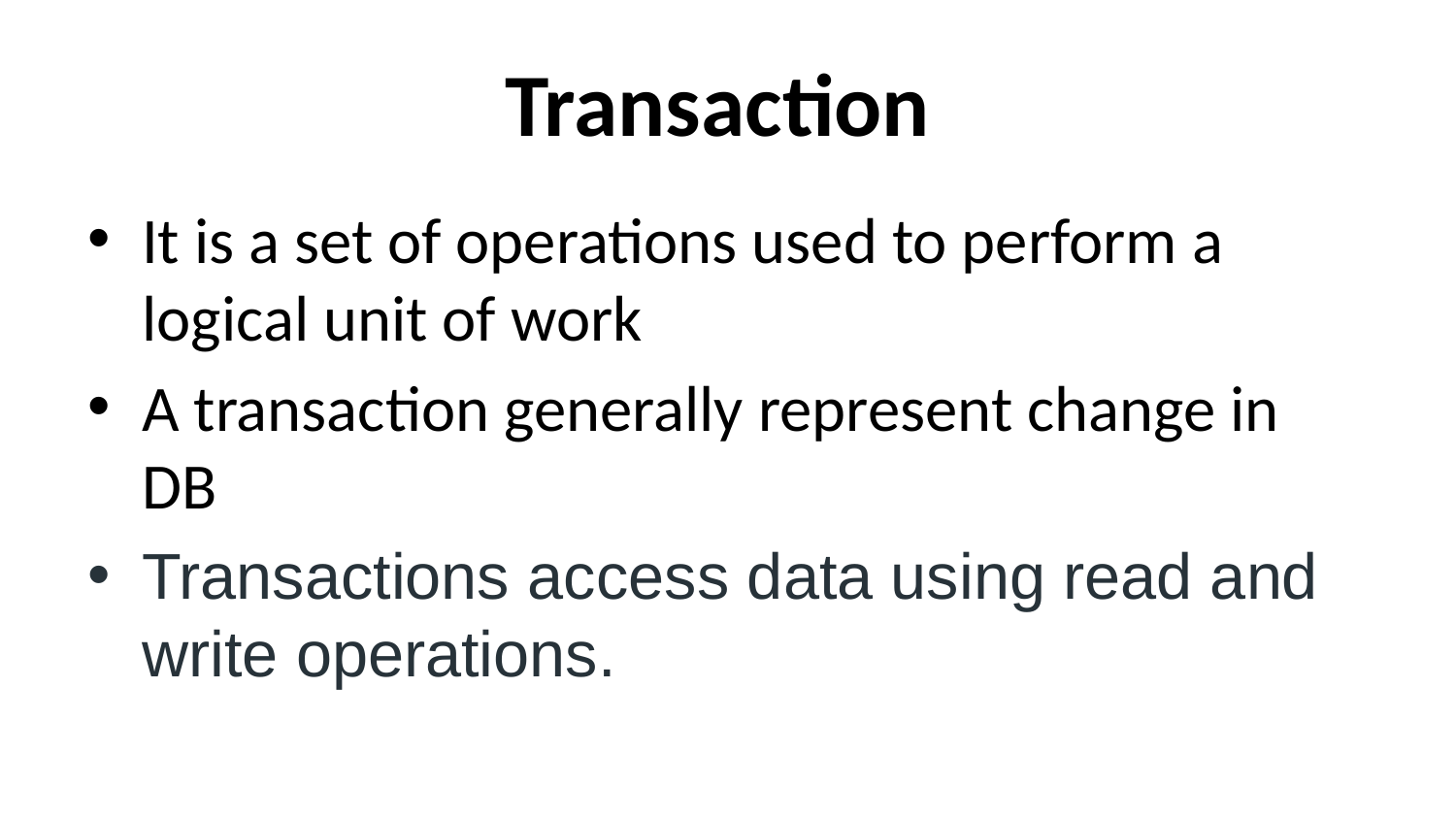

# Transaction
It is a set of operations used to perform a logical unit of work
A transaction generally represent change in DB
Transactions access data using read and write operations.